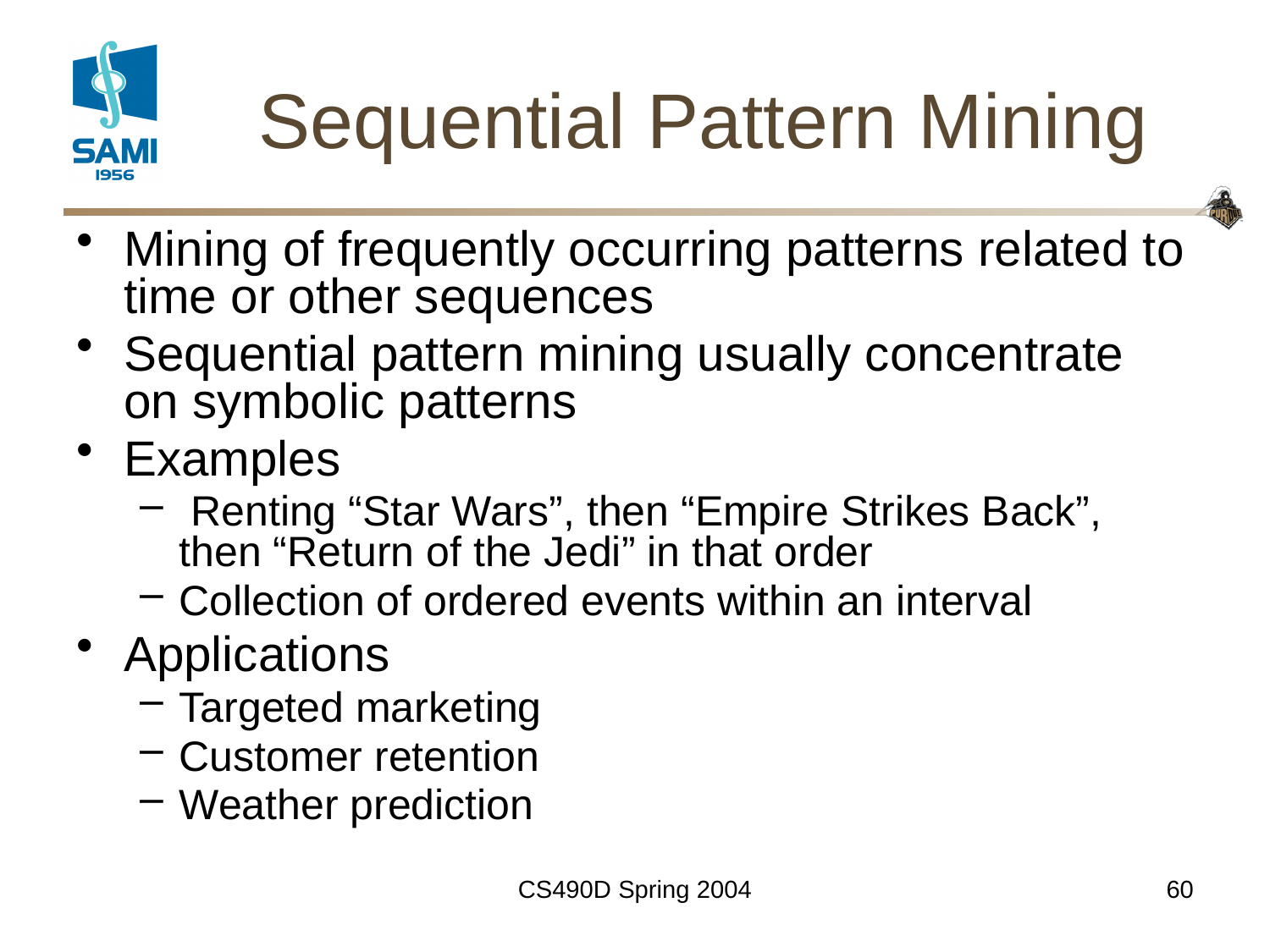

# Sequential Pattern Mining
Mining of frequently occurring patterns related to time or other sequences
Sequential pattern mining usually concentrate on symbolic patterns
Examples
 Renting “Star Wars”, then “Empire Strikes Back”, then “Return of the Jedi” in that order
Collection of ordered events within an interval
Applications
Targeted marketing
Customer retention
Weather prediction
CS490D Spring 2004
60